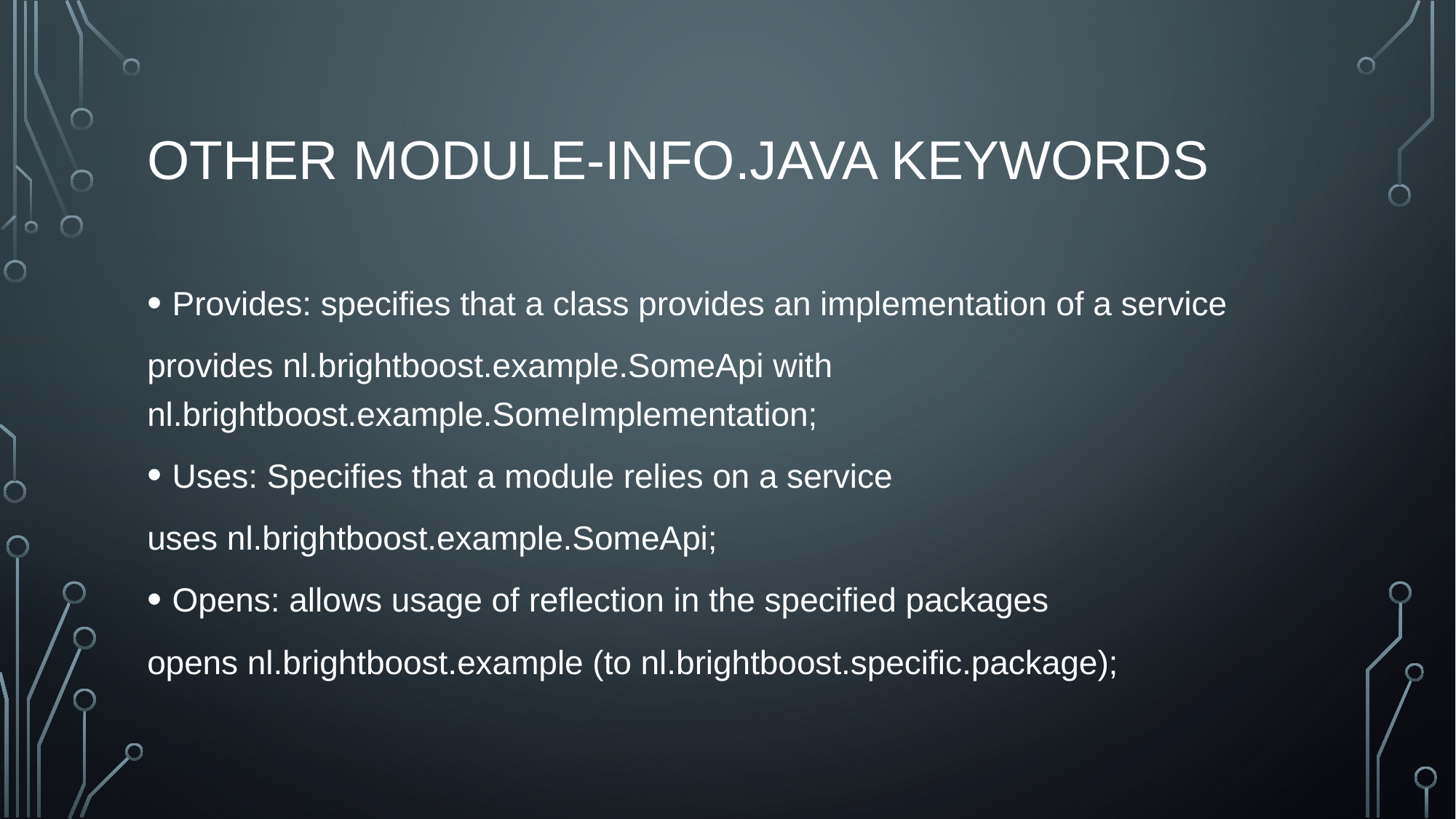

# Other module-info.java keywords
Provides: specifies that a class provides an implementation of a service
provides nl.brightboost.example.SomeApi with nl.brightboost.example.SomeImplementation;
Uses: Specifies that a module relies on a service
uses nl.brightboost.example.SomeApi;
Opens: allows usage of reflection in the specified packages
opens nl.brightboost.example (to nl.brightboost.specific.package);